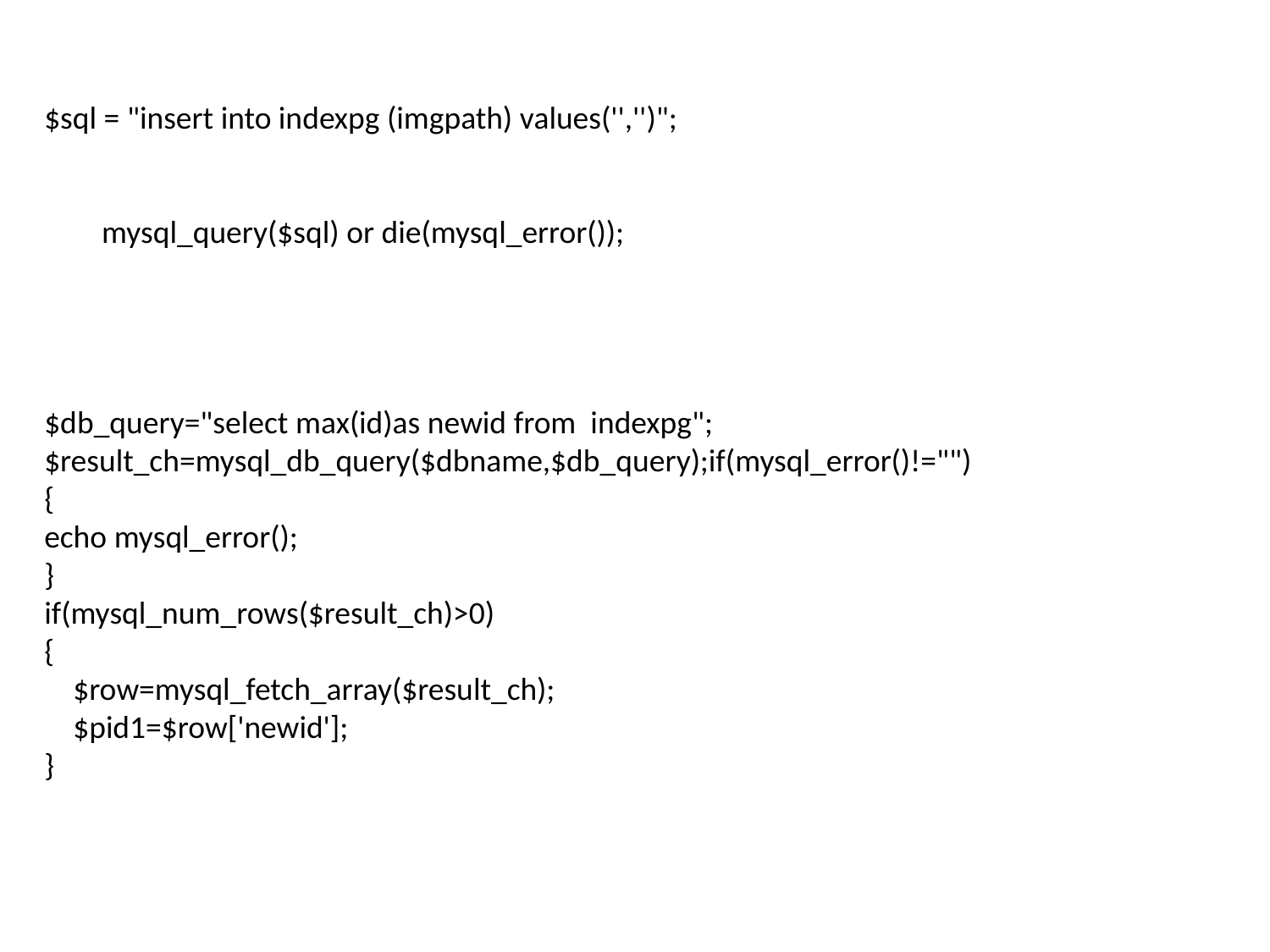

$sql = "insert into indexpg (imgpath) values('','')";

        mysql_query($sql) or die(mysql_error());

$db_query="select max(id)as newid from  indexpg";
$result_ch=mysql_db_query($dbname,$db_query);if(mysql_error()!="")
{
echo mysql_error();
}
if(mysql_num_rows($result_ch)>0)
{
    $row=mysql_fetch_array($result_ch);
    $pid1=$row['newid'];
}